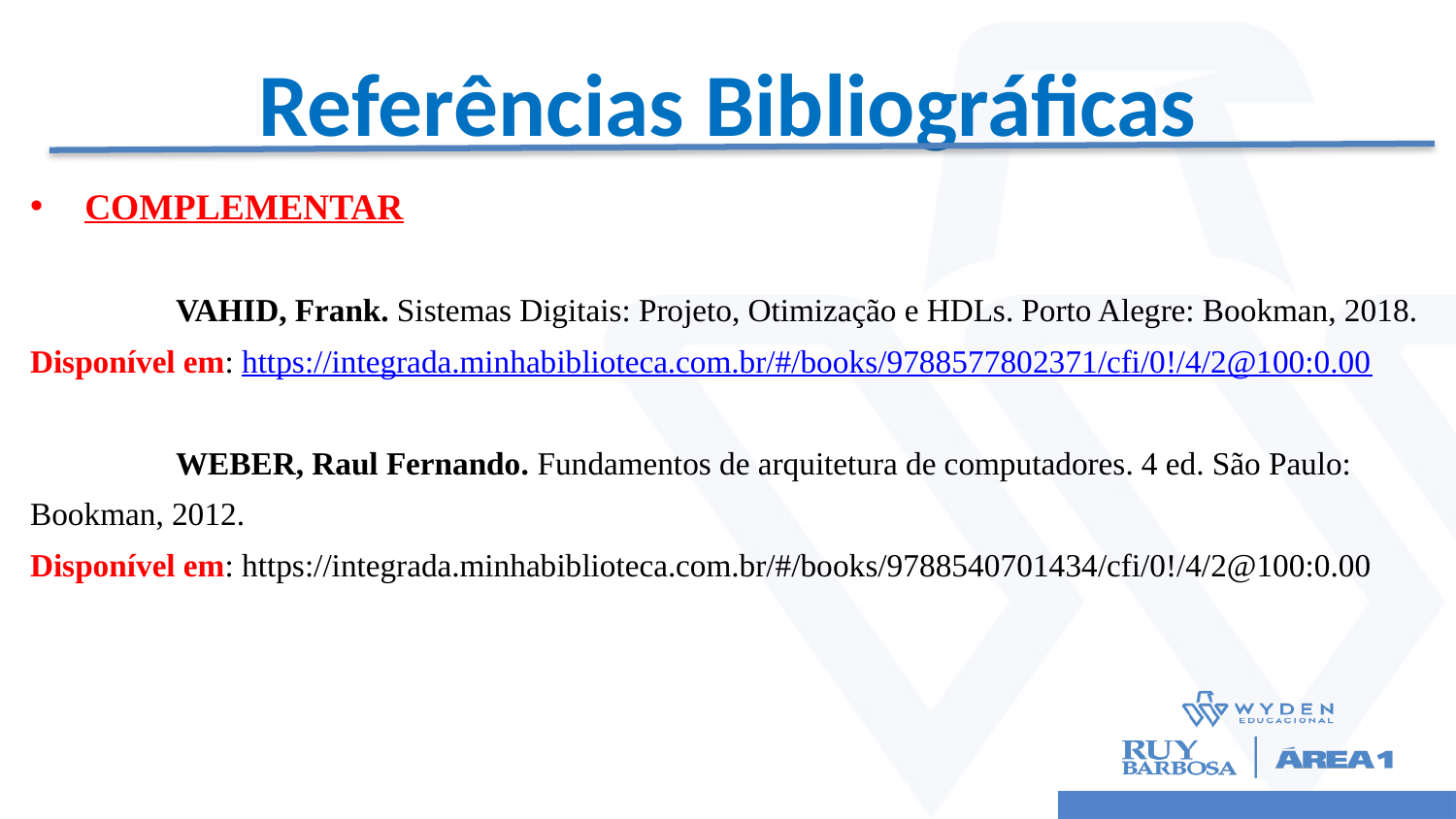

# Referências Bibliográficas
COMPLEMENTAR

	VAHID, Frank. Sistemas Digitais: Projeto, Otimização e HDLs. Porto Alegre: Bookman, 2018.
Disponível em: https://integrada.minhabiblioteca.com.br/#/books/9788577802371/cfi/0!/4/2@100:0.00

	WEBER, Raul Fernando. Fundamentos de arquitetura de computadores. 4 ed. São Paulo:
Bookman, 2012.
Disponível em: https://integrada.minhabiblioteca.com.br/#/books/9788540701434/cfi/0!/4/2@100:0.00